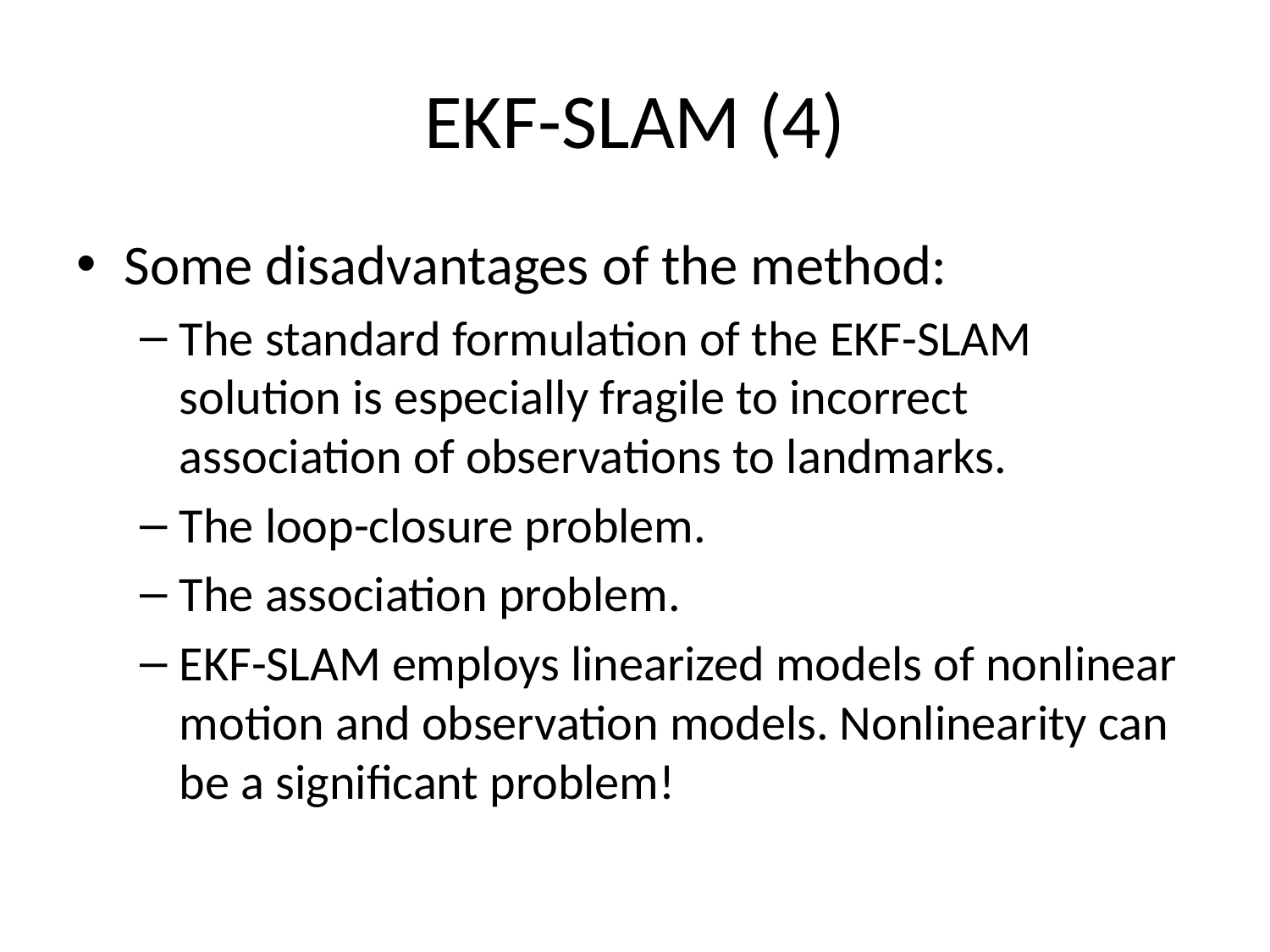

# EKF-SLAM (4)
Some disadvantages of the method:
The standard formulation of the EKF-SLAM solution is especially fragile to incorrect association of observations to landmarks.
The loop-closure problem.
The association problem.
EKF-SLAM employs linearized models of nonlinear motion and observation models. Nonlinearity can be a significant problem!